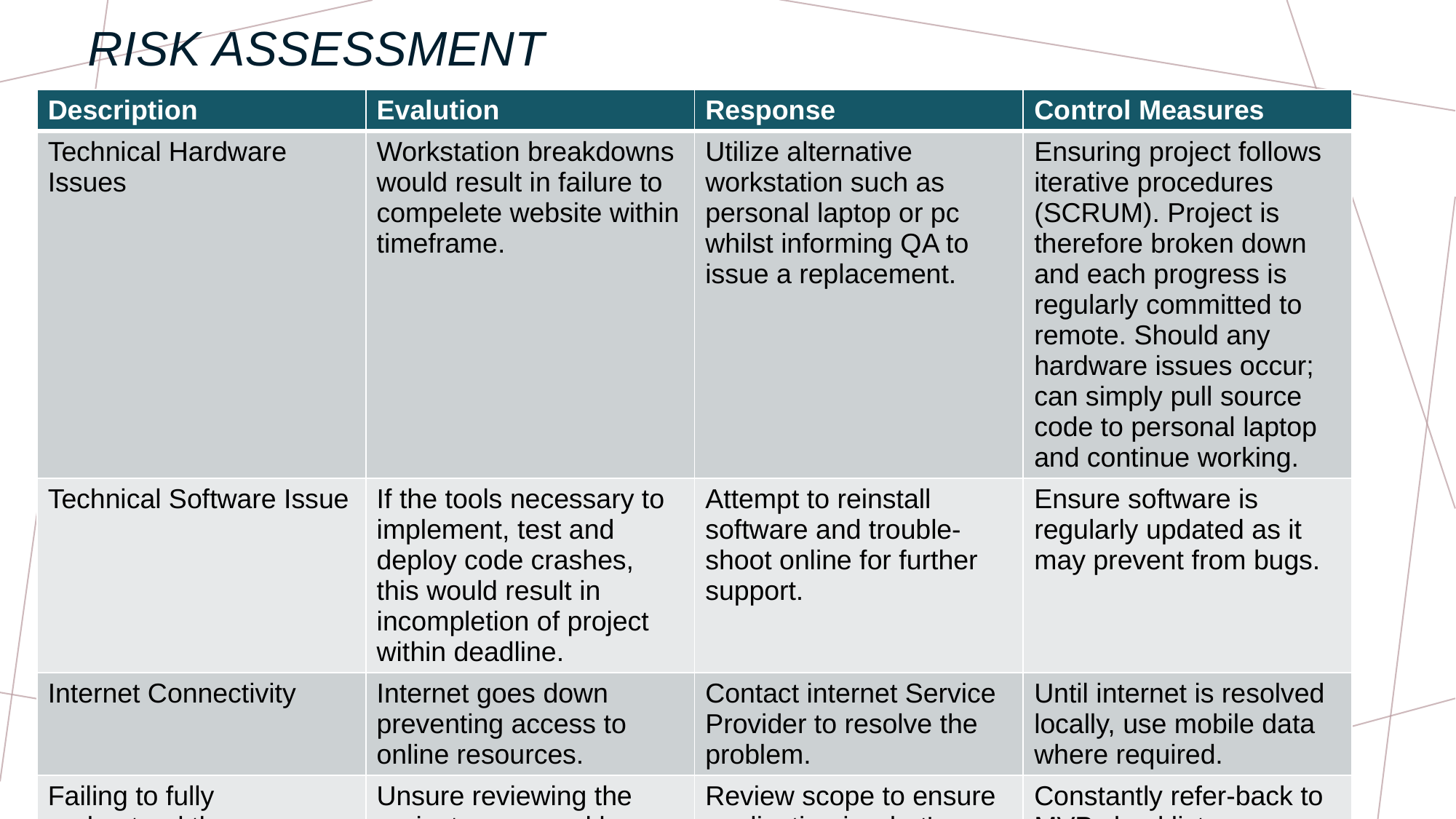

# Risk Assessment
| Description | Evalution | Response | Control Measures |
| --- | --- | --- | --- |
| Technical Hardware Issues | Workstation breakdowns would result in failure to compelete website within timeframe. | Utilize alternative workstation such as personal laptop or pc whilst informing QA to issue a replacement. | Ensuring project follows iterative procedures (SCRUM). Project is therefore broken down and each progress is regularly committed to remote. Should any hardware issues occur; can simply pull source code to personal laptop and continue working. |
| Technical Software Issue | If the tools necessary to implement, test and deploy code crashes, this would result in incompletion of project within deadline. | Attempt to reinstall software and trouble-shoot online for further support. | Ensure software is regularly updated as it may prevent from bugs. |
| Internet Connectivity | Internet goes down preventing access to online resources. | Contact internet Service Provider to resolve the problem. | Until internet is resolved locally, use mobile data where required. |
| Failing to fully understand the scope | Unsure reviewing the project scope and hence failing to meet MVP. | Review scope to ensure application is what's requested | Constantly refer-back to MVP checklist on scope document. |